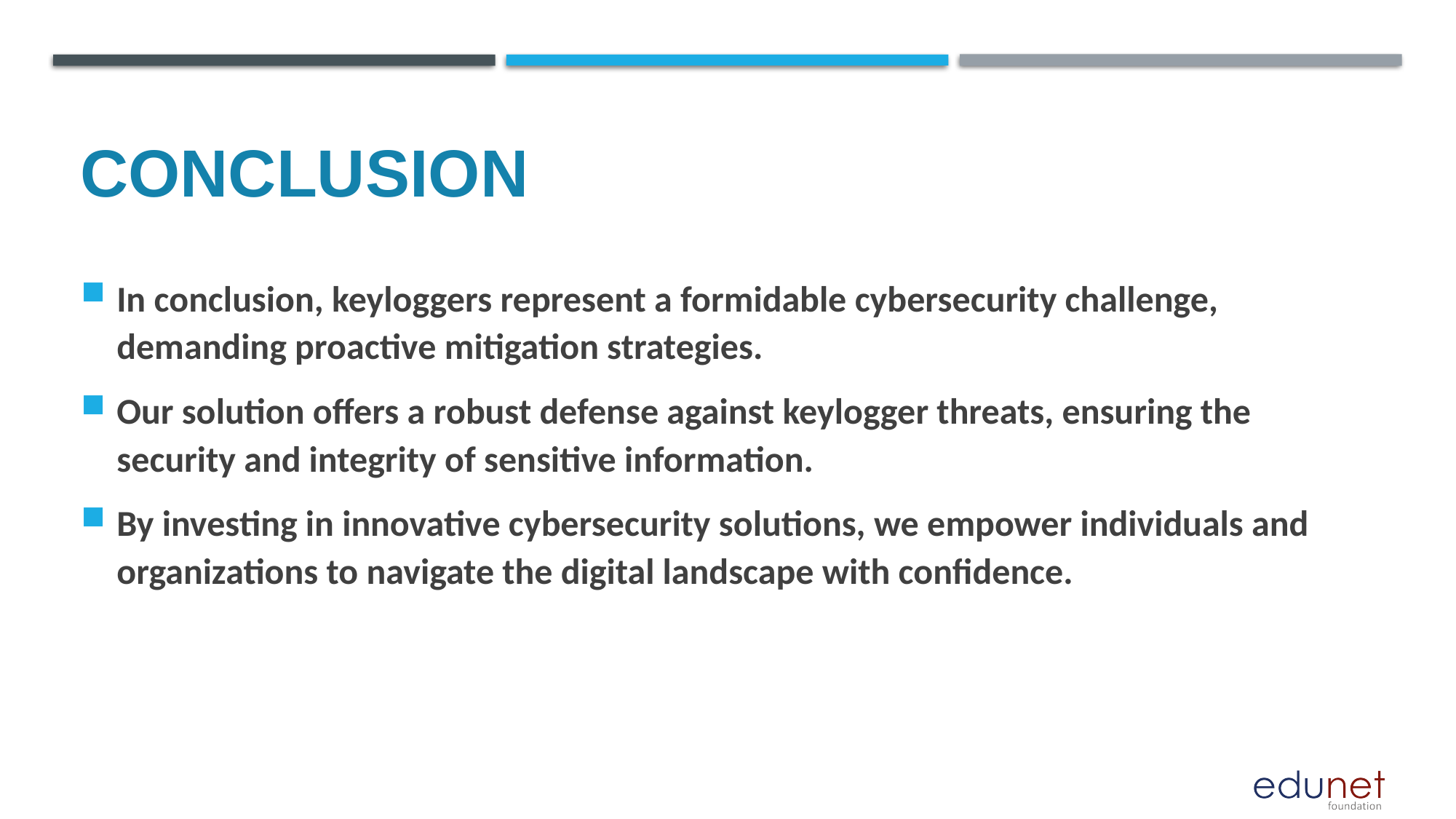

# Conclusion
In conclusion, keyloggers represent a formidable cybersecurity challenge, demanding proactive mitigation strategies.
Our solution offers a robust defense against keylogger threats, ensuring the security and integrity of sensitive information.
By investing in innovative cybersecurity solutions, we empower individuals and organizations to navigate the digital landscape with confidence.